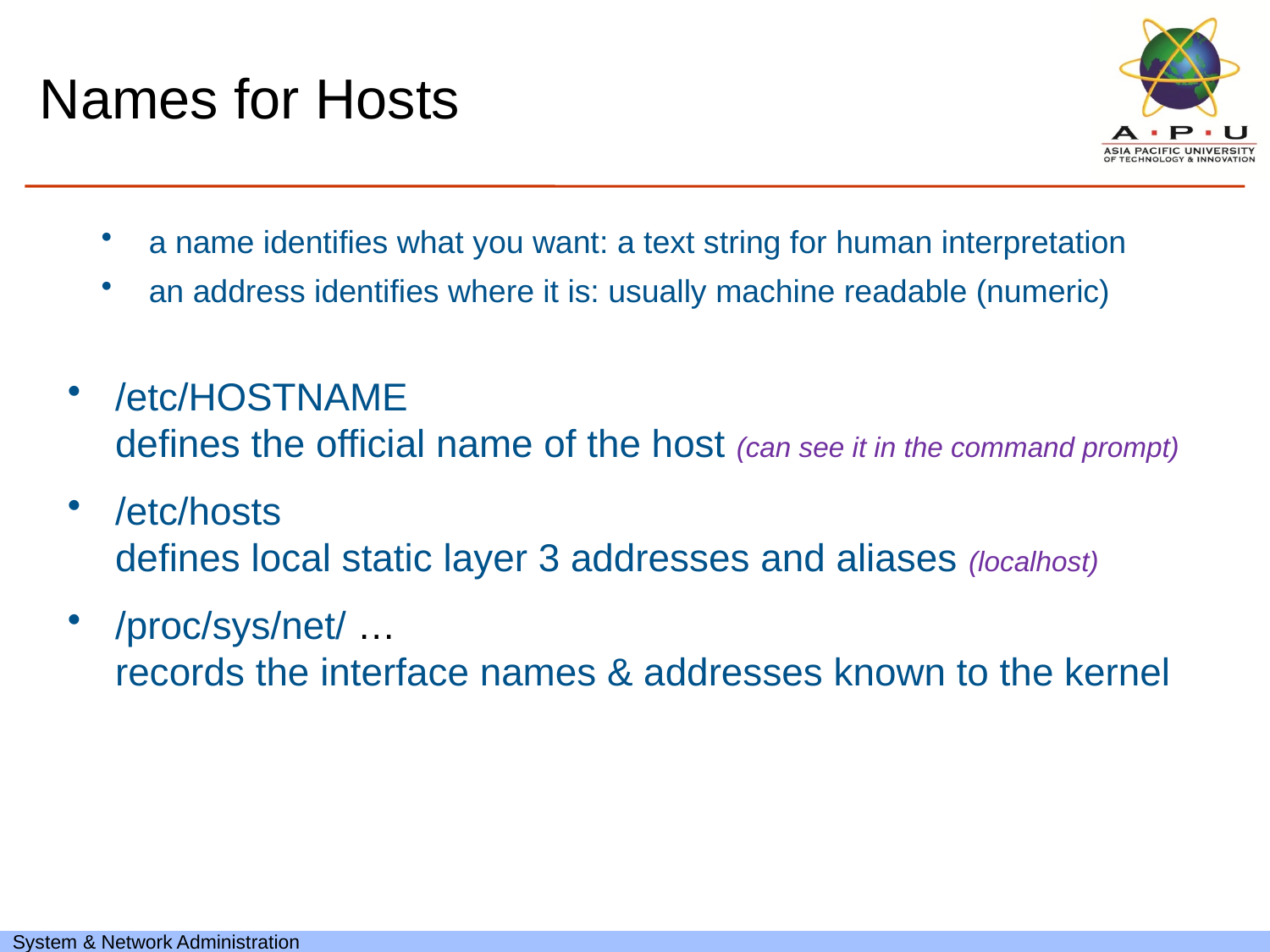

# Names for Hosts
a name identifies what you want: a text string for human interpretation
an address identifies where it is: usually machine readable (numeric)

/etc/HOSTNAME
defines the official name of the host (can see it in the command prompt)
/etc/hosts
defines local static layer 3 addresses and aliases (localhost)
/proc/sys/net/ …
records the interface names & addresses known to the kernel